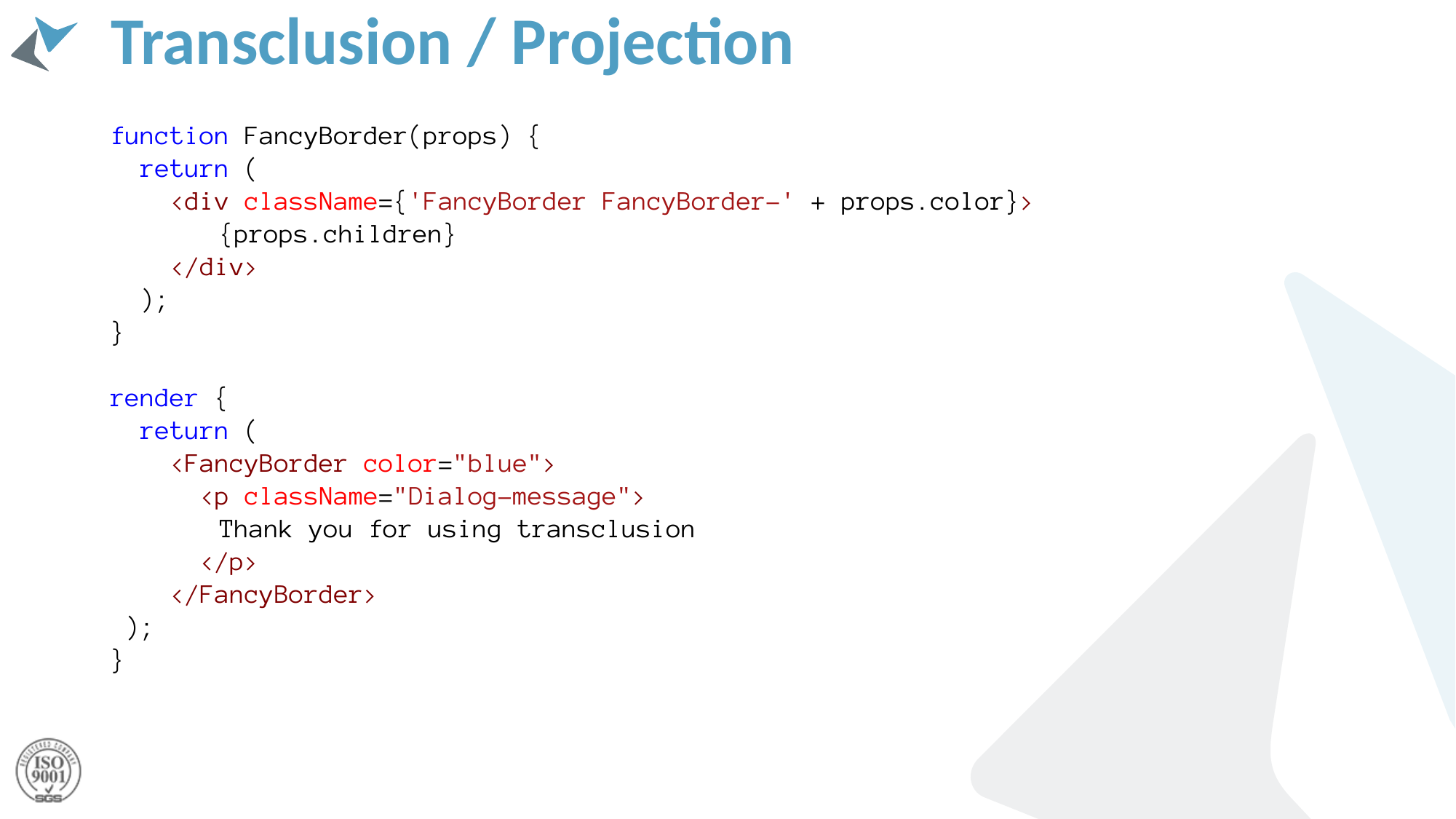

# Transclusion / Projection
function FancyBorder(props) {
  return (
    <div className={'FancyBorder FancyBorder-' + props.color}>
	{props.children}
    </div>
  );
}
render {
  return (
    <FancyBorder color="blue">
      <p className="Dialog-message">
	Thank you for using transclusion
      </p>
    </FancyBorder>
 );
}